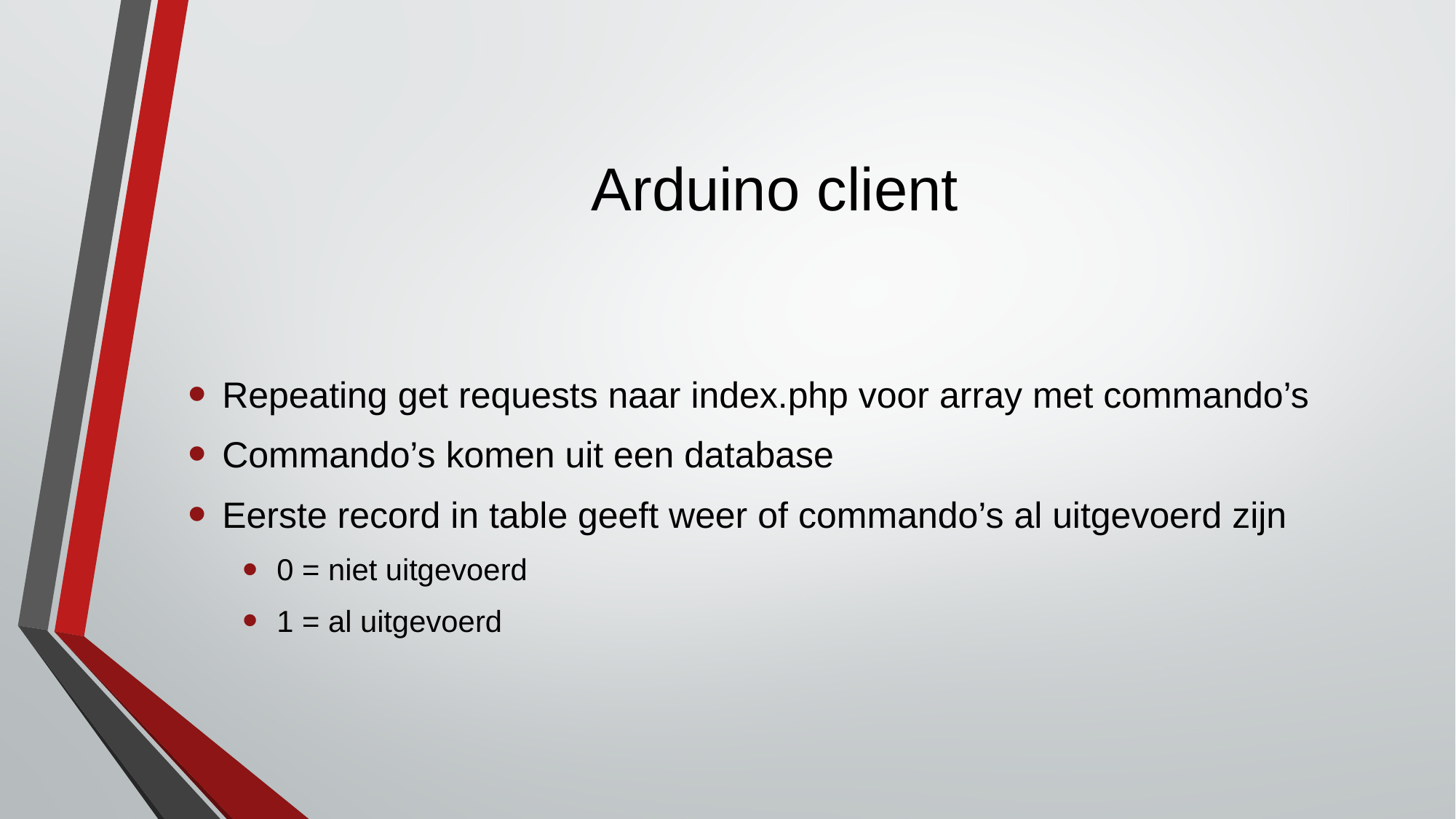

# Arduino client
Repeating get requests naar index.php voor array met commando’s
Commando’s komen uit een database
Eerste record in table geeft weer of commando’s al uitgevoerd zijn
0 = niet uitgevoerd
1 = al uitgevoerd